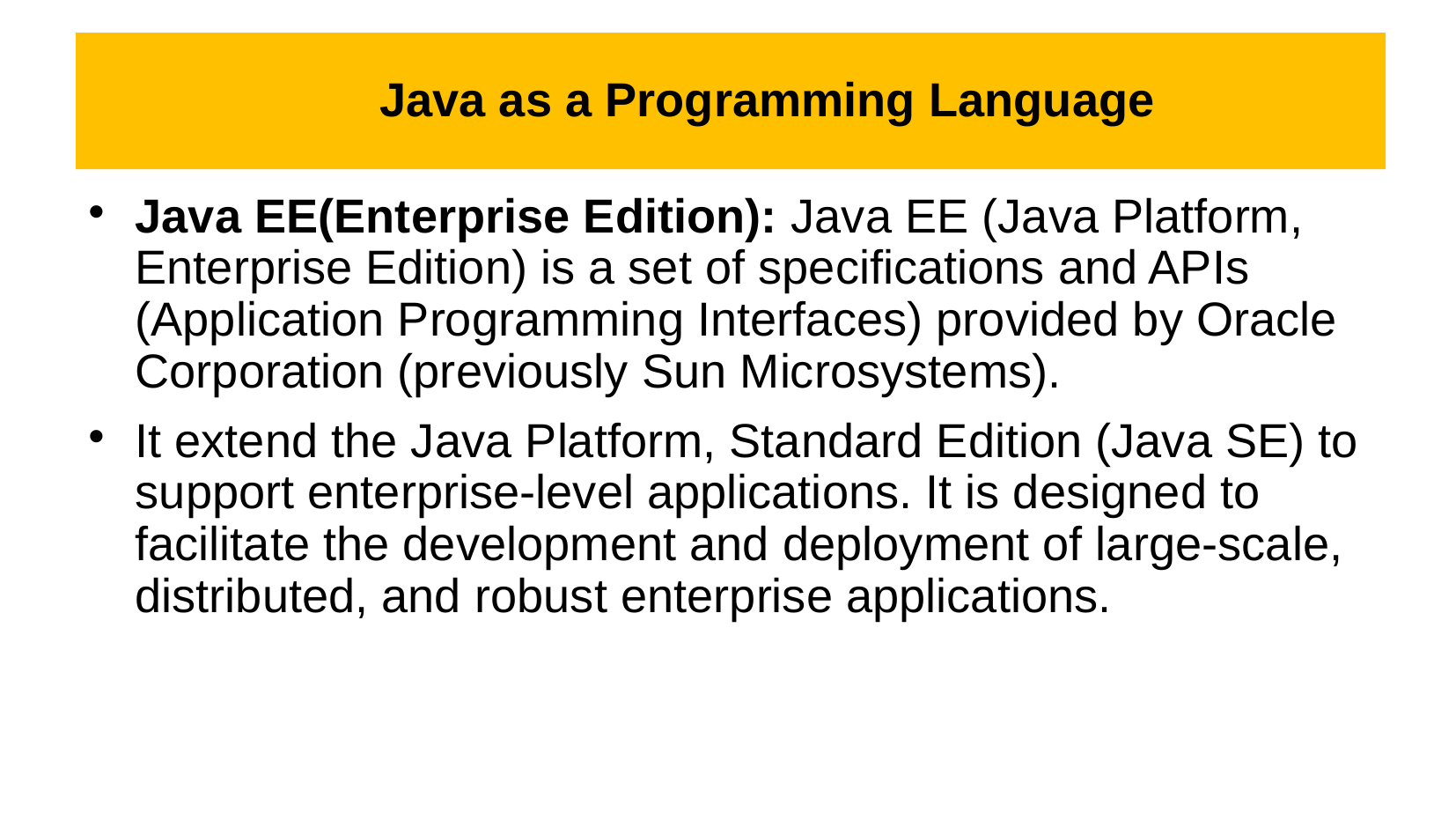

# Java as a Programming Language

Java EE(Enterprise Edition): Java EE (Java Platform, Enterprise Edition) is a set of specifications and APIs (Application Programming Interfaces) provided by Oracle Corporation (previously Sun Microsystems).
It extend the Java Platform, Standard Edition (Java SE) to support enterprise-level applications. It is designed to facilitate the development and deployment of large-scale, distributed, and robust enterprise applications.